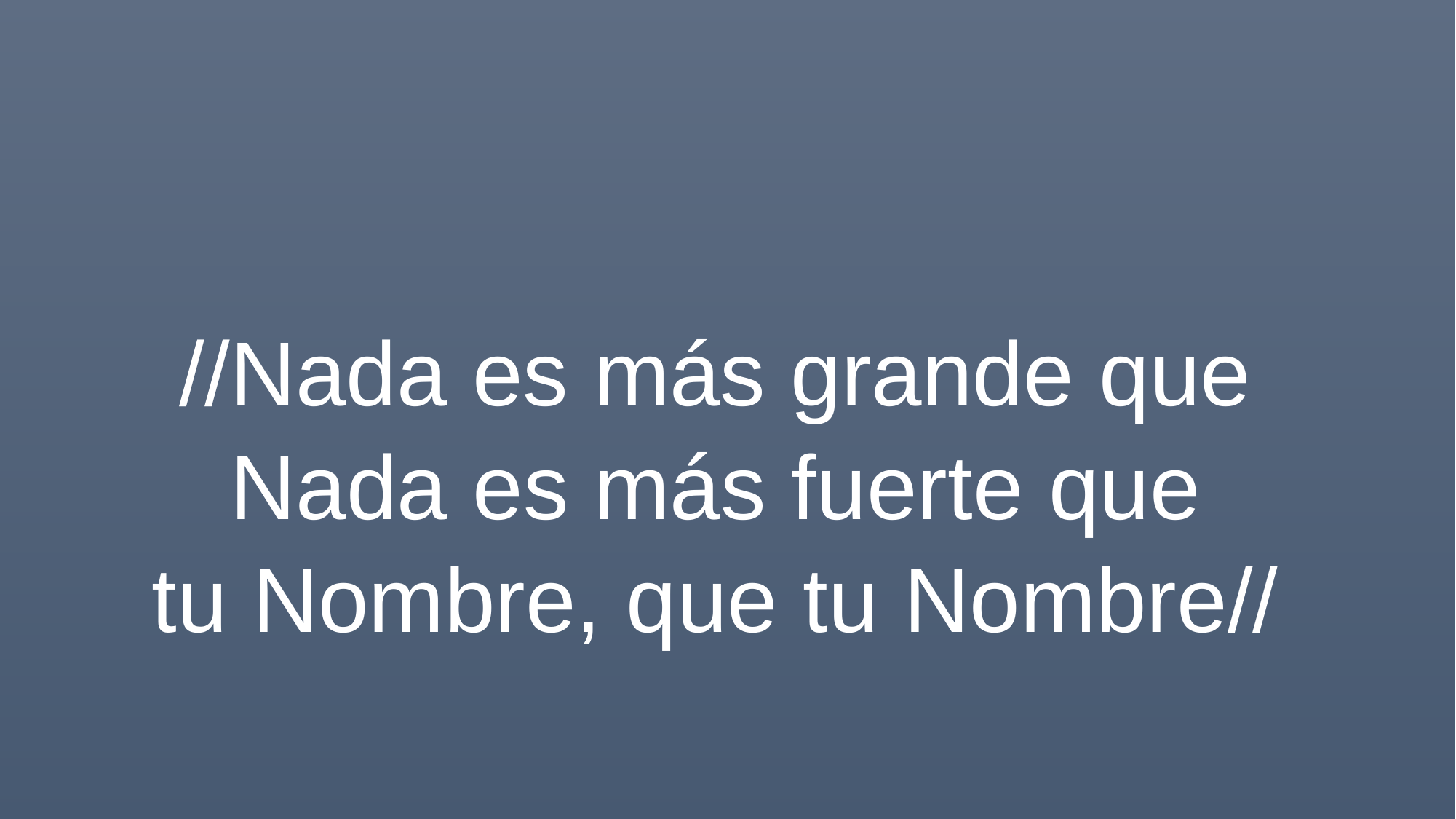

//Nada es más grande que
Nada es más fuerte que
tu Nombre, que tu Nombre//